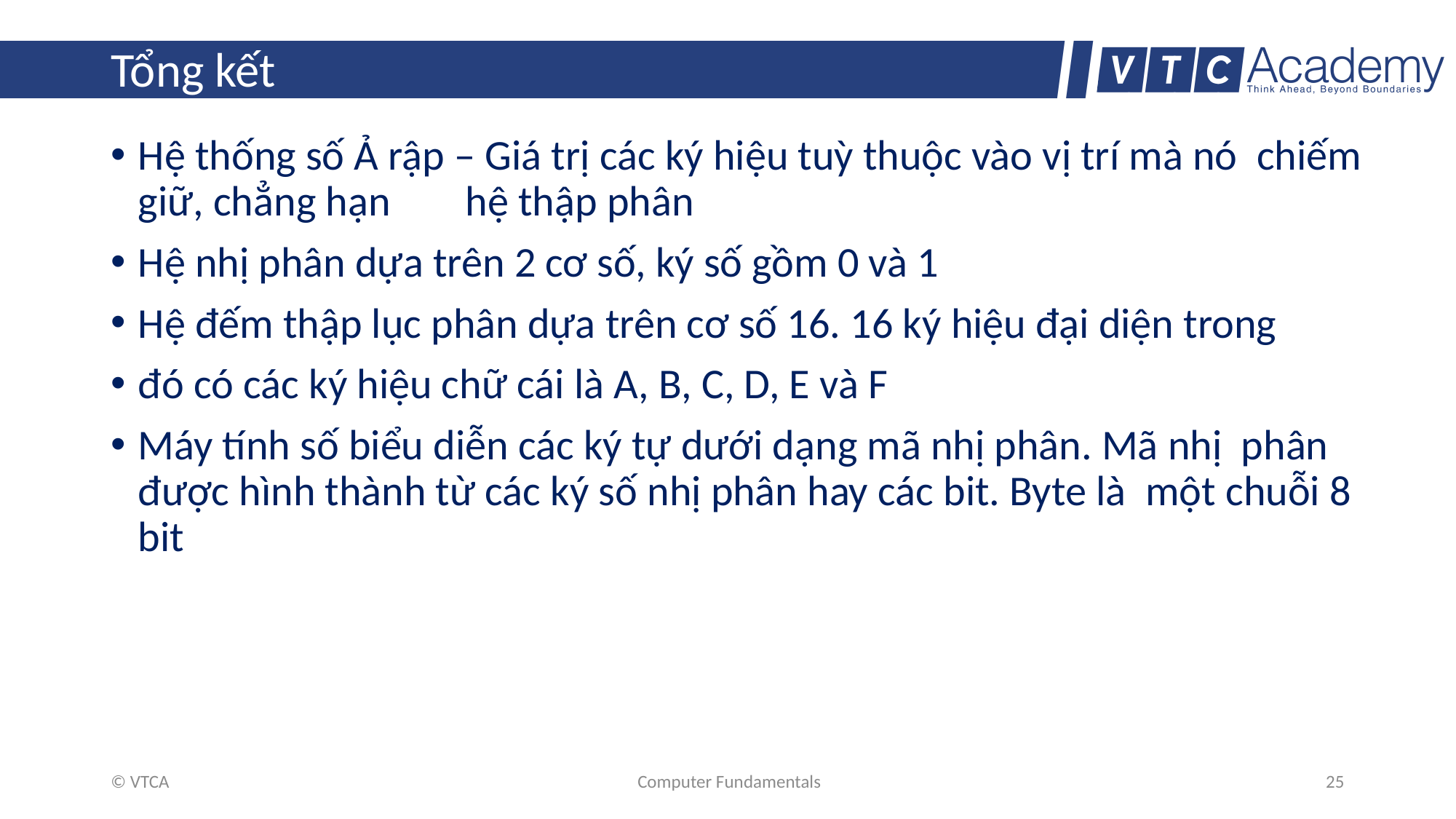

# Tổng kết
Hệ thống số Ả rập – Giá trị các ký hiệu tuỳ thuộc vào vị trí mà nó  chiếm giữ, chẳng hạn	hệ thập phân
Hệ nhị phân dựa trên 2 cơ số, ký số gồm 0 và 1
Hệ đếm thập lục phân dựa trên cơ số 16. 16 ký hiệu đại diện trong
đó có các ký hiệu chữ cái là A, B, C, D, E và F
Máy tính số biểu diễn các ký tự dưới dạng mã nhị phân. Mã nhị  phân được hình thành từ các ký số nhị phân hay các bit. Byte là  một chuỗi 8 bit
© VTCA
Computer Fundamentals
25